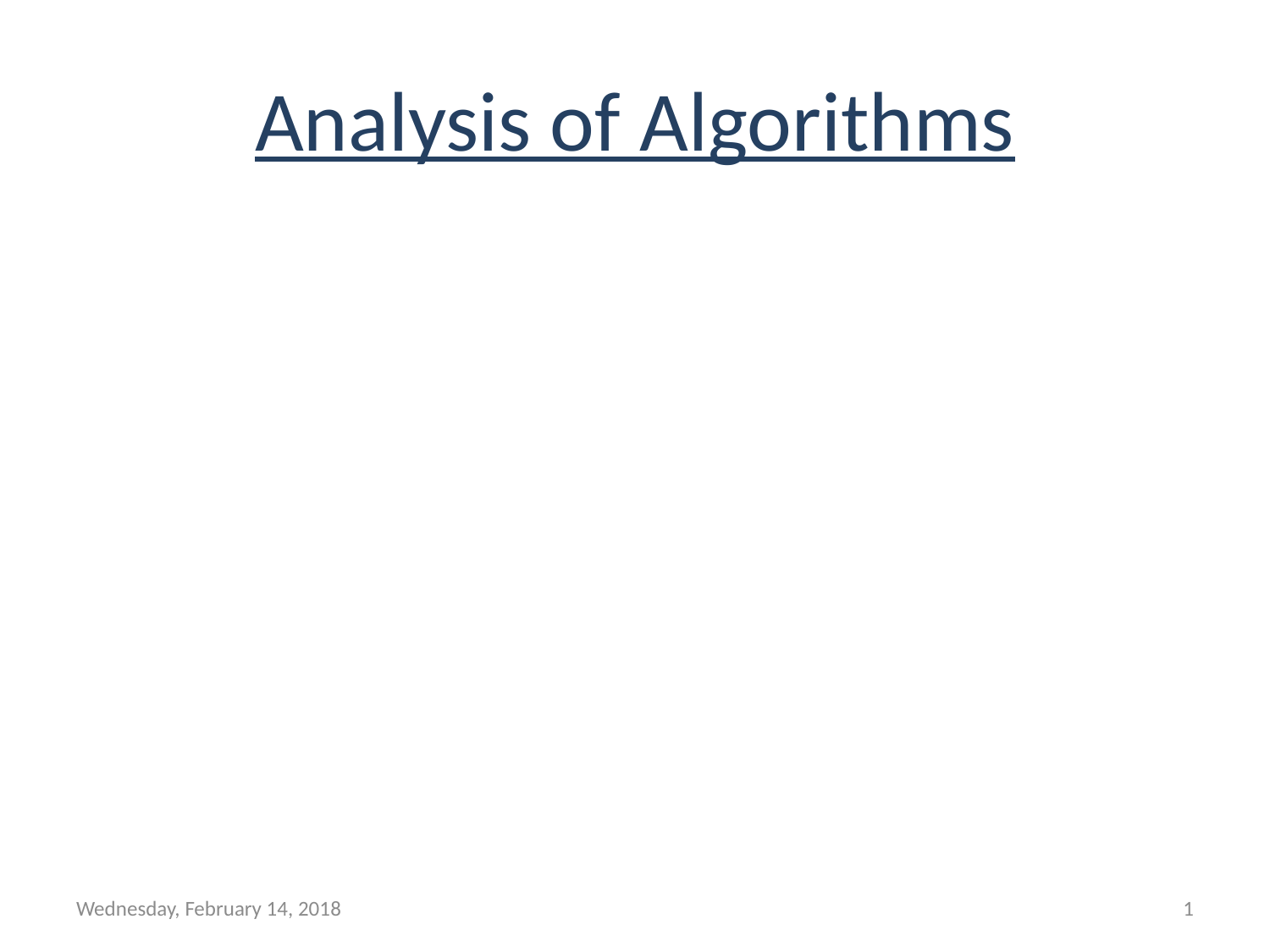

# Analysis of Algorithms

Wednesday, February 14, 2018
1